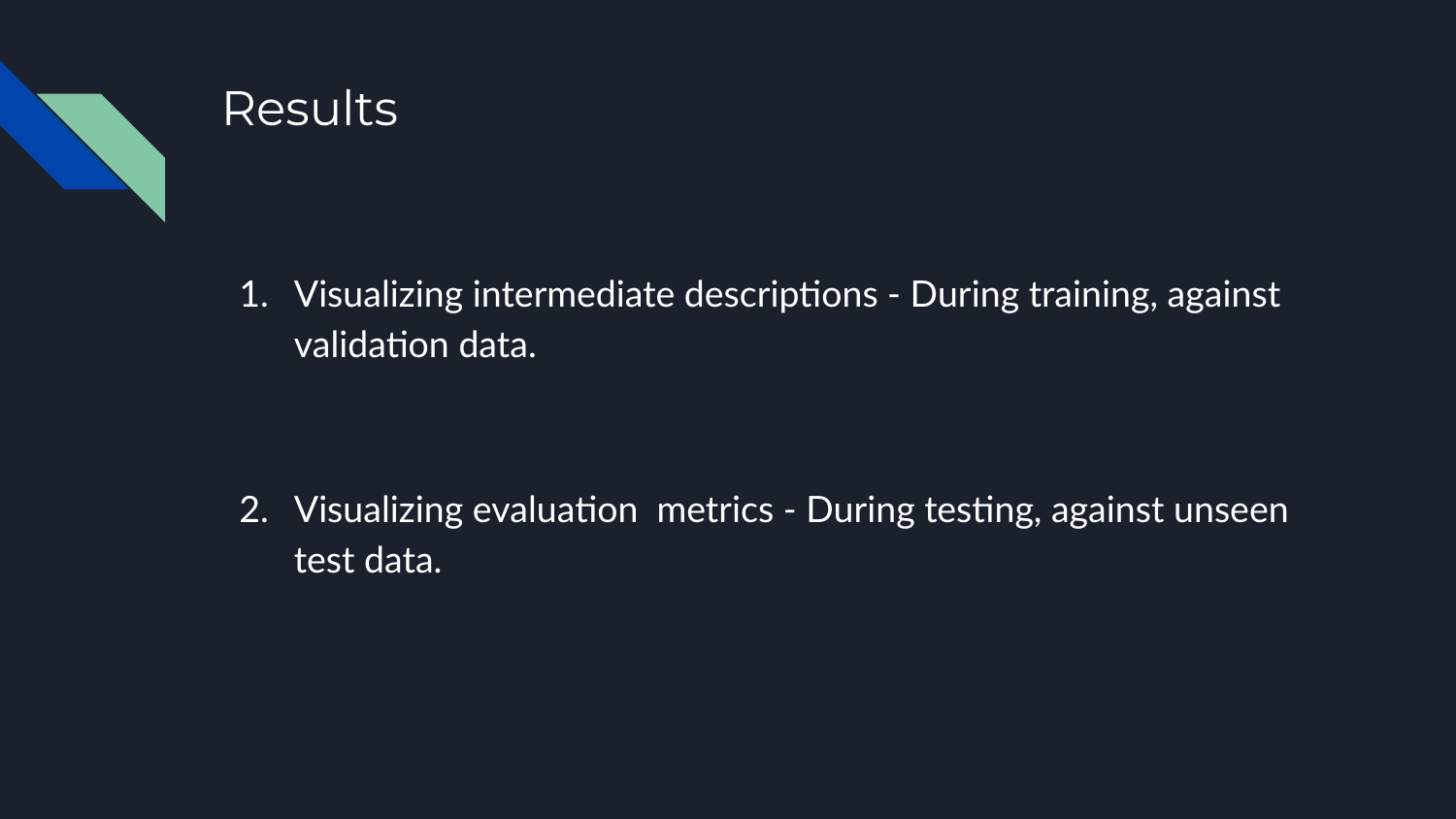

# Results
Visualizing intermediate descriptions - During training, against validation data.

Visualizing evaluation  metrics - During testing, against unseen test data.